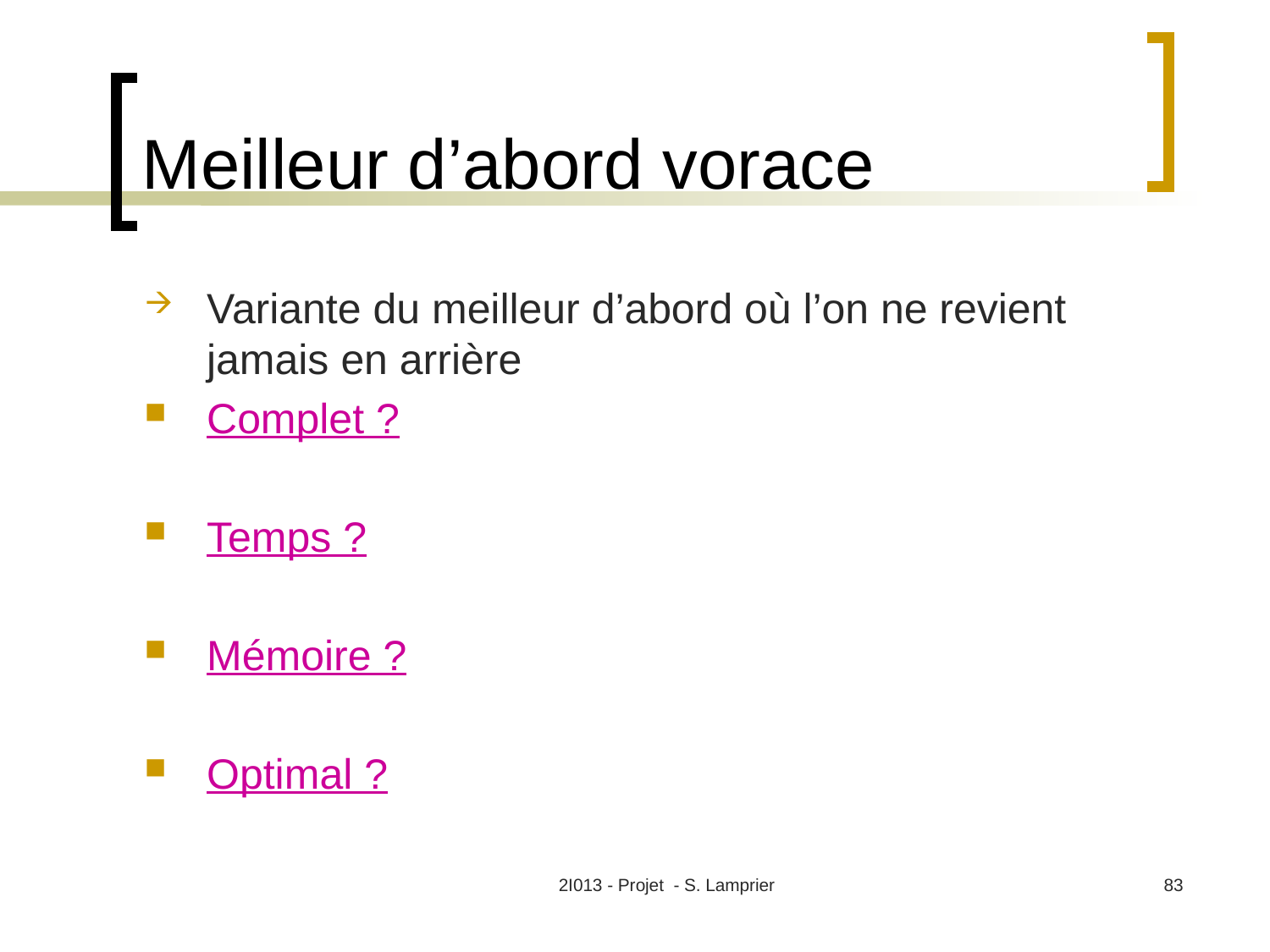

# Meilleur d’abord vorace
Variante du meilleur d’abord où l’on ne revient   jamais en arrière
Complet ?

Temps ?

Mémoire ?

Optimal ?
2I013 - Projet  - S. Lamprier
83